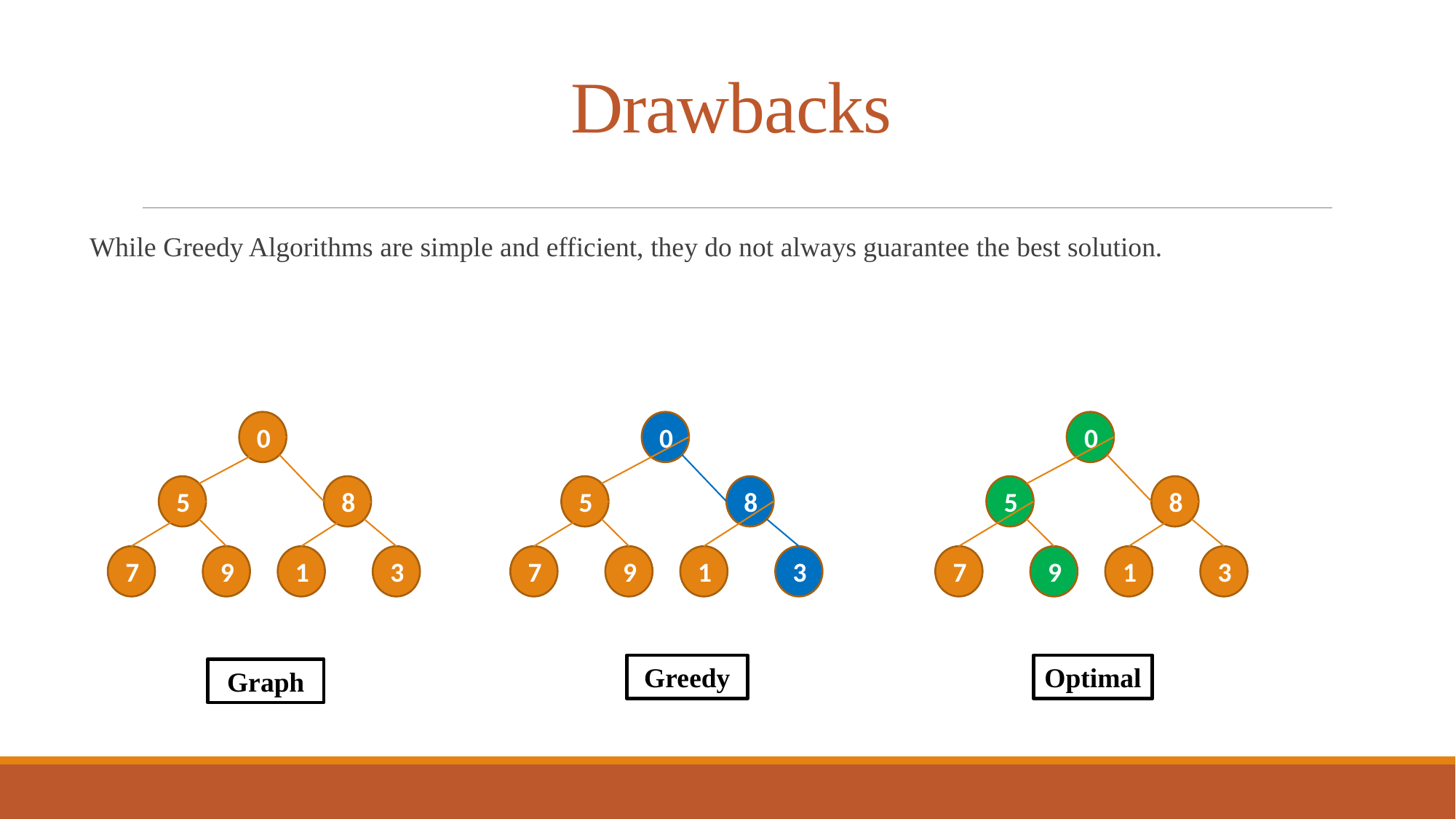

# Drawbacks
While Greedy Algorithms are simple and efficient, they do not always guarantee the best solution.
0
0
0
5
8
5
8
5
8
7
9
1
3
7
9
1
3
7
9
1
3
Greedy
Optimal
Graph